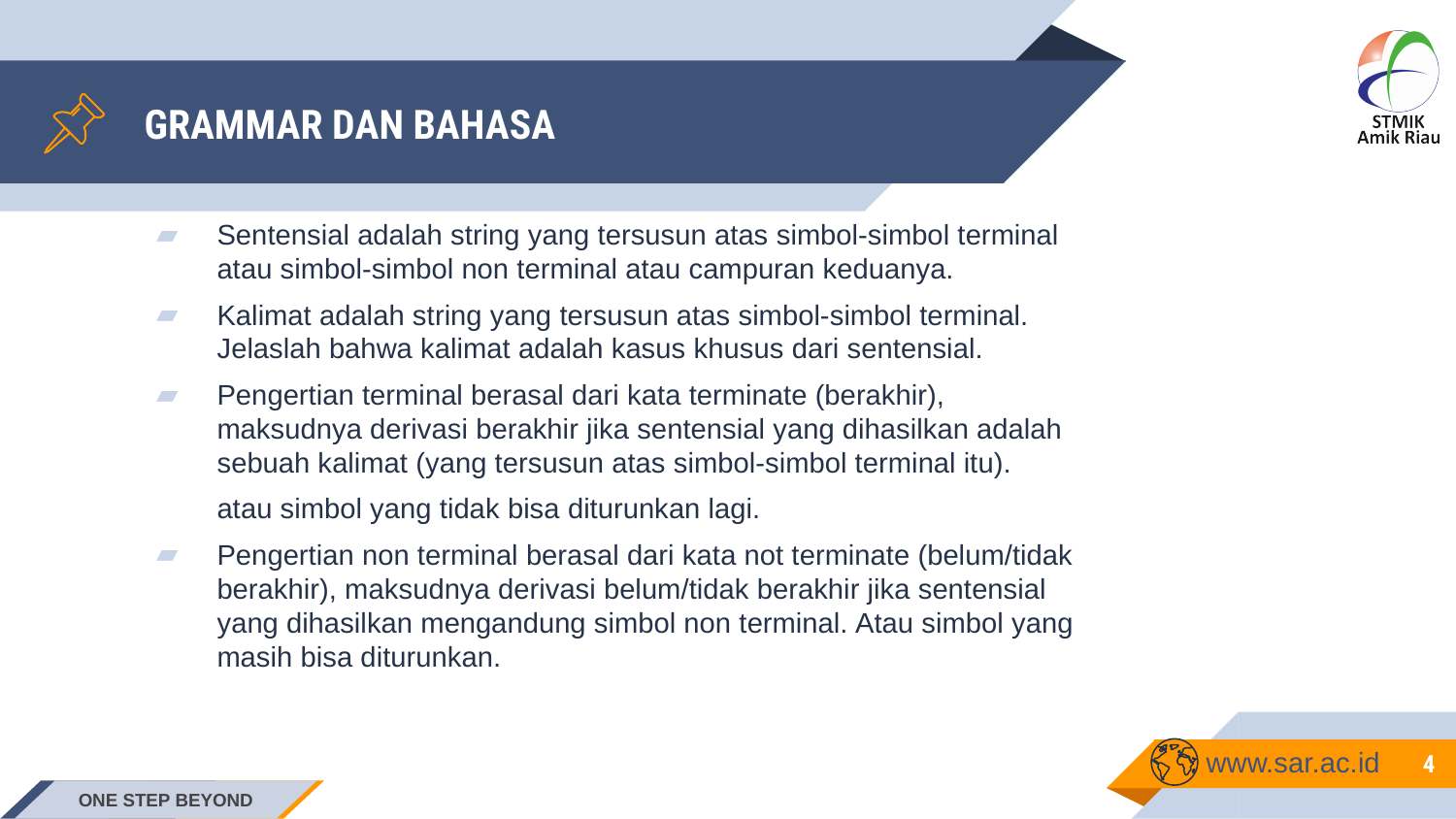

# GRAMMAR DAN BAHASA

Sentensial adalah string yang tersusun atas simbol-simbol terminal atau simbol-simbol non terminal atau campuran keduanya.
Kalimat adalah string yang tersusun atas simbol-simbol terminal. Jelaslah bahwa kalimat adalah kasus khusus dari sentensial.
Pengertian terminal berasal dari kata terminate (berakhir), maksudnya derivasi berakhir jika sentensial yang dihasilkan adalah sebuah kalimat (yang tersusun atas simbol-simbol terminal itu).
	atau simbol yang tidak bisa diturunkan lagi.
Pengertian non terminal berasal dari kata not terminate (belum/tidak berakhir), maksudnya derivasi belum/tidak berakhir jika sentensial yang dihasilkan mengandung simbol non terminal. Atau simbol yang masih bisa diturunkan.

4